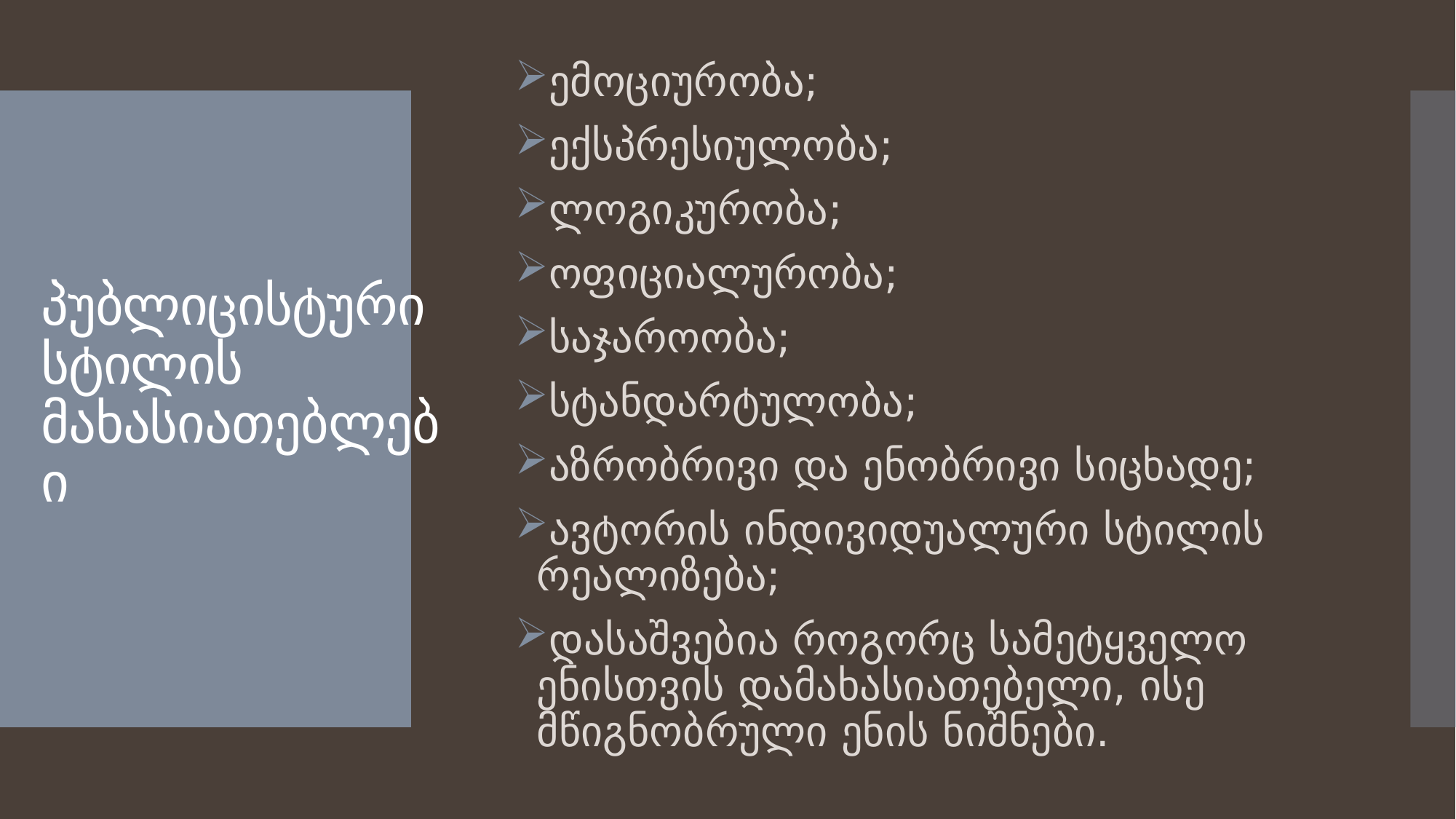

ემოციურობა;
ექსპრესიულობა;
ლოგიკურობა;
ოფიციალურობა;
საჯაროობა;
სტანდარტულობა;
აზრობრივი და ენობრივი სიცხადე;
ავტორის ინდივიდუალური სტილის რეალიზება;
დასაშვებია როგორც სამეტყველო ენისთვის დამახასიათებელი, ისე მწიგნობრული ენის ნიშნები.
# პუბლიცისტური სტილის მახასიათებლები